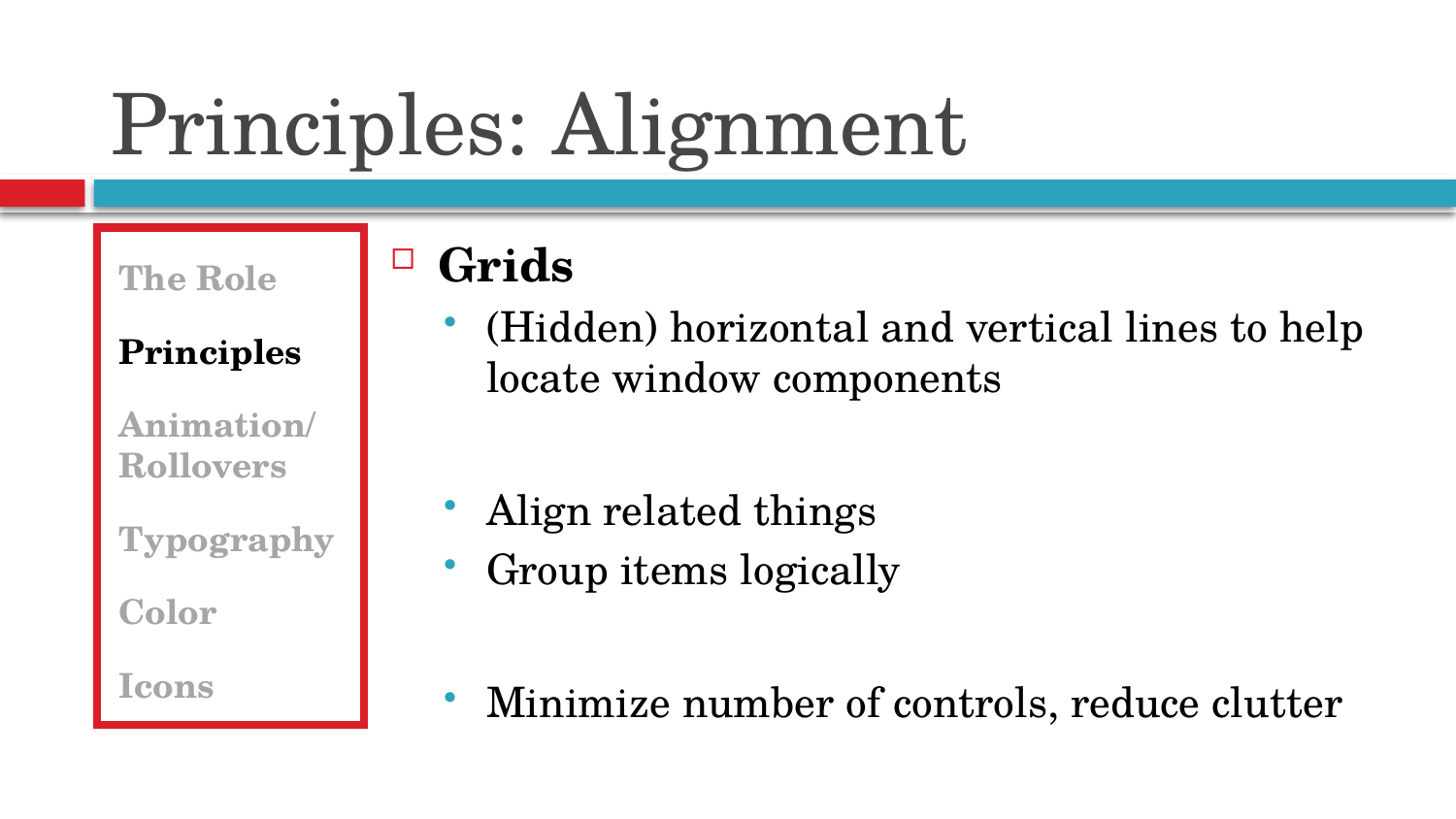

# Principles: Alignment
The Role
Principles
Animation/Rollovers
Typography
Color
Icons
Grids
(Hidden) horizontal and vertical lines to help locate window components

Align related things
Group items logically

Minimize number of controls, reduce clutter